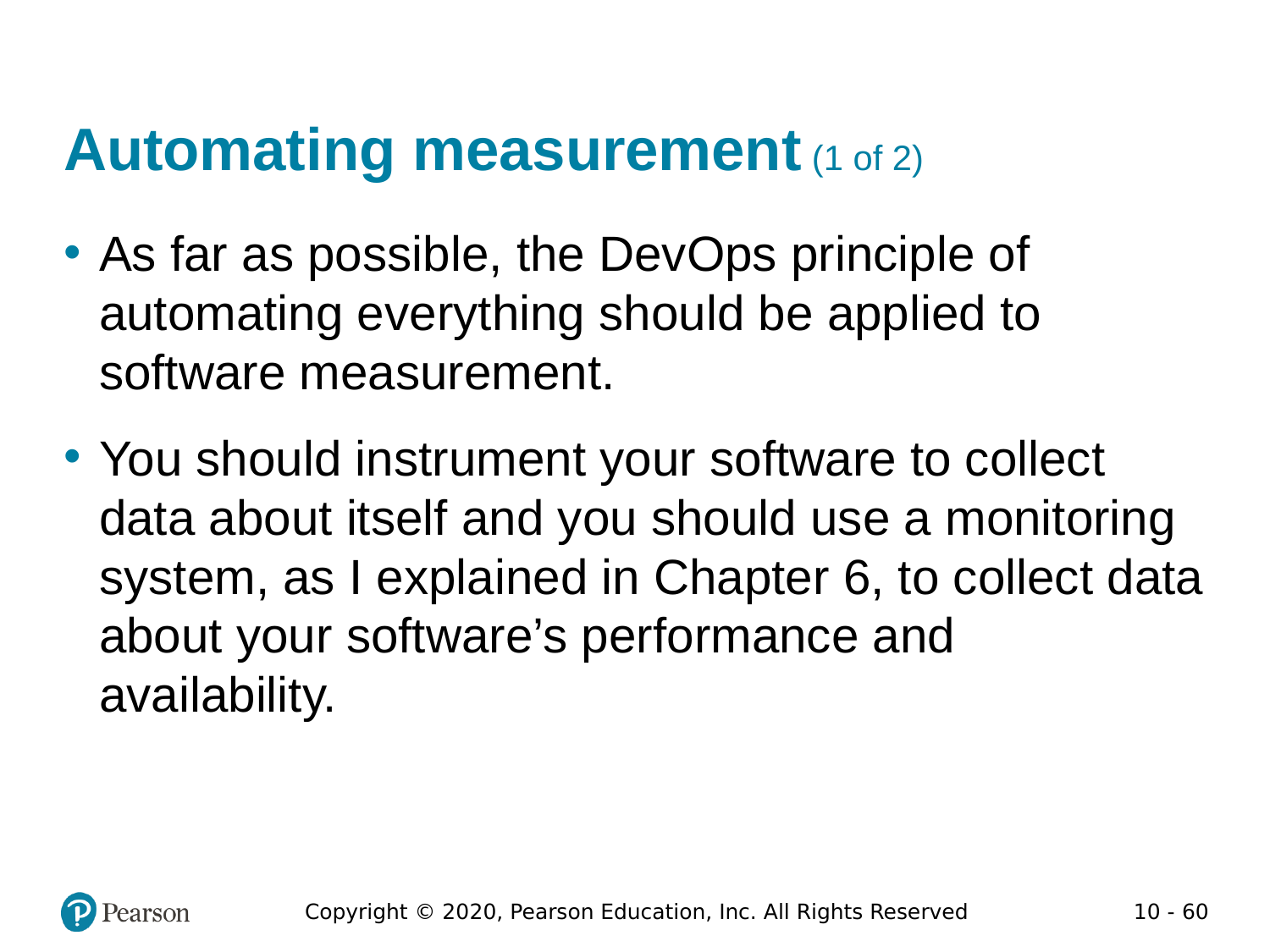

# Automating measurement (1 of 2)
As far as possible, the DevOps principle of automating everything should be applied to software measurement.
You should instrument your software to collect data about itself and you should use a monitoring system, as I explained in Chapter 6, to collect data about your software’s performance and availability.